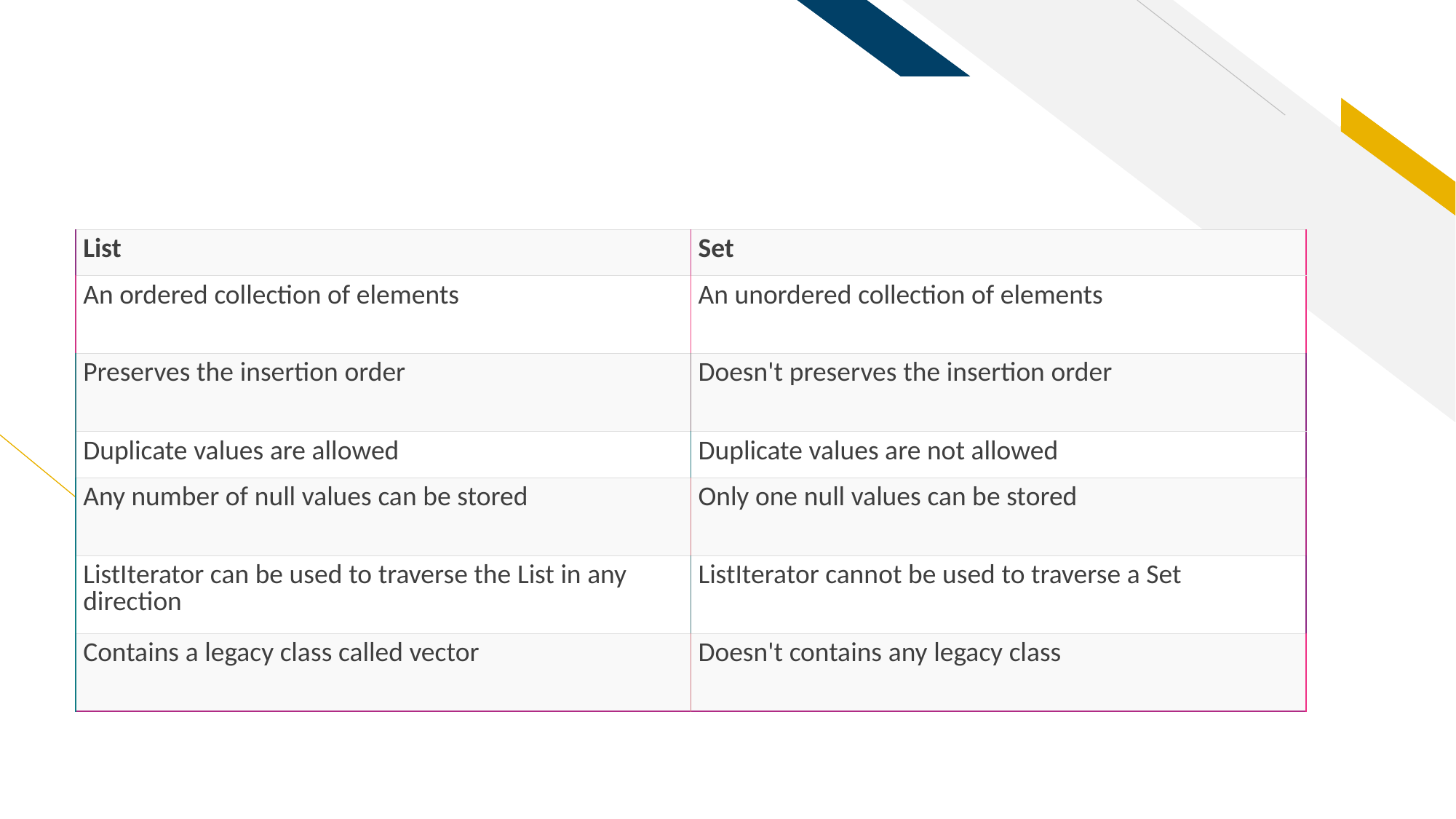

#
| List | Set |
| --- | --- |
| An ordered collection of elements | An unordered collection of elements |
| Preserves the insertion order | Doesn't preserves the insertion order |
| Duplicate values are allowed | Duplicate values are not allowed |
| Any number of null values can be stored | Only one null values can be stored |
| ListIterator can be used to traverse the List in any direction | ListIterator cannot be used to traverse a Set |
| Contains a legacy class called vector | Doesn't contains any legacy class |